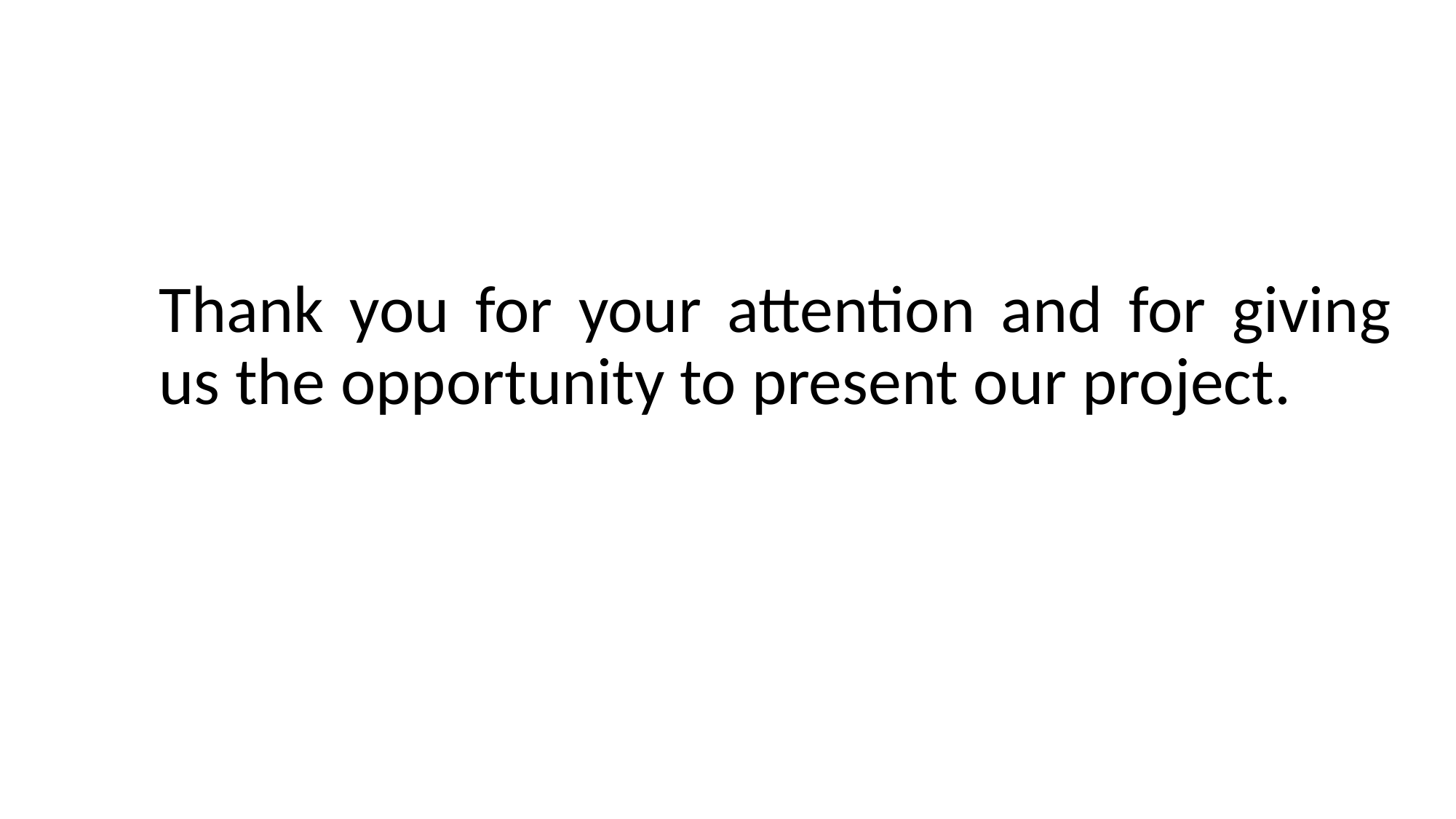

# Thank you for your attention and for giving us the opportunity to present our project.